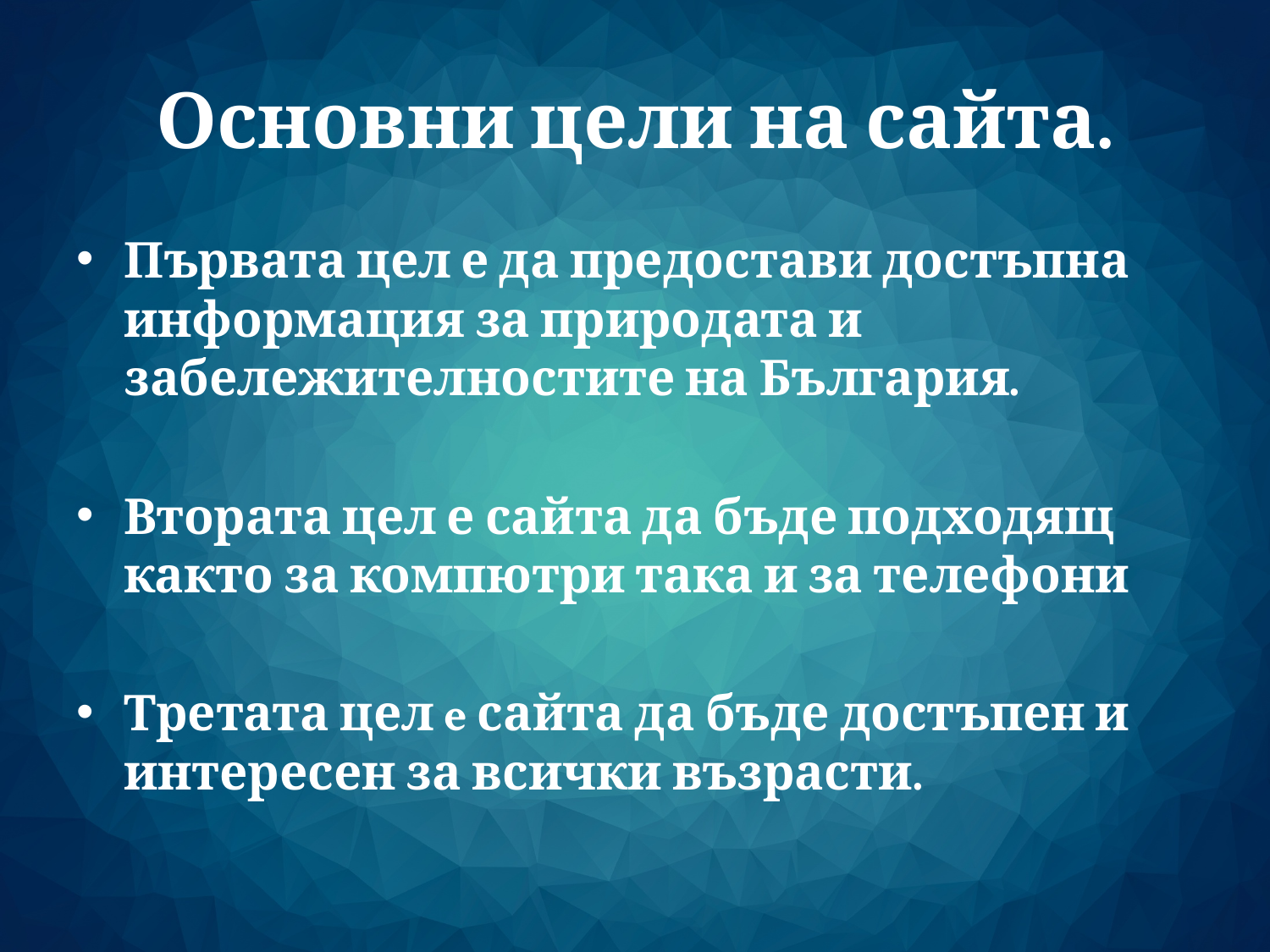

# Основни цели на сайта.
Първата цел е да предостави достъпна информация за природата и забележителностите на България.

Втората цел е сайта да бъде подходящ както за компютри така и за телефони

Третата цел e сайта да бъде достъпен и интересен за всички възрасти.